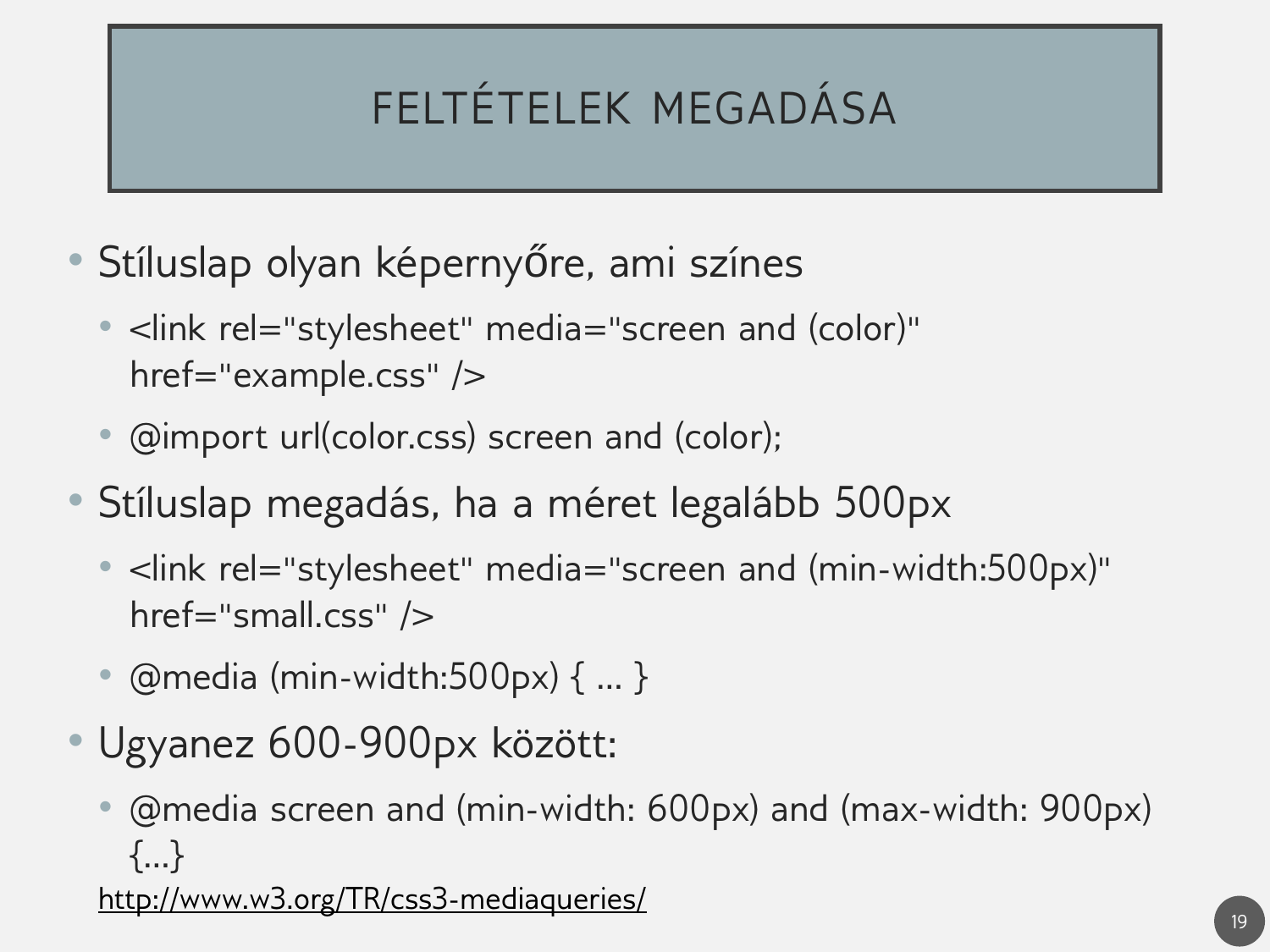

# Feltételek megadása
Stíluslap olyan képernyőre, ami színes
<link rel="stylesheet" media="screen and (color)" href="example.css" />
@import url(color.css) screen and (color);
Stíluslap megadás, ha a méret legalább 500px
<link rel="stylesheet" media="screen and (min-width:500px)" href="small.css" />
@media (min-width:500px) { … }
Ugyanez 600-900px között:
@media screen and (min-width: 600px) and (max-width: 900px) {…}

http://www.w3.org/TR/css3-mediaqueries/
19